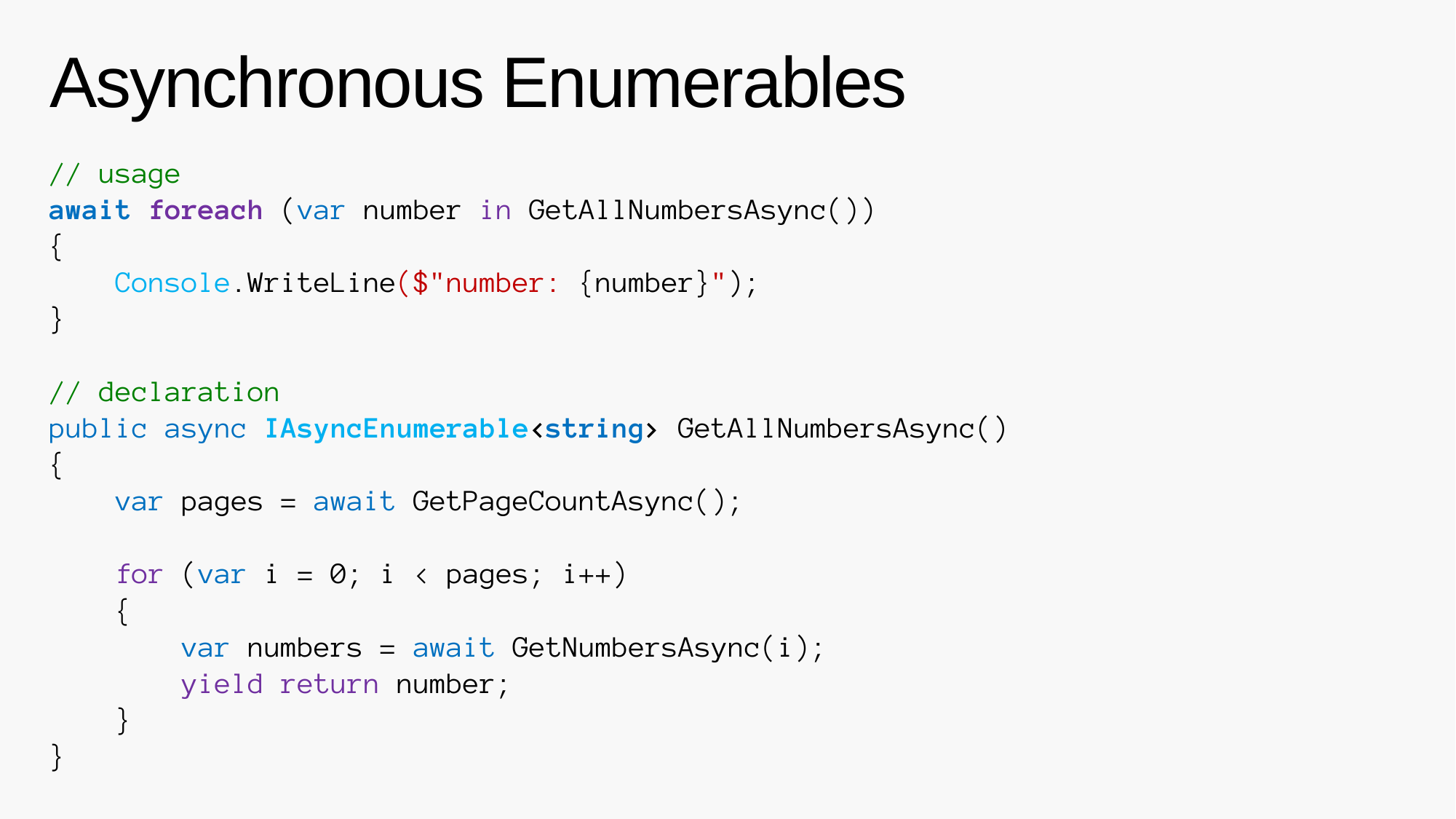

# Asynchronous Enumerables
// usage
await foreach (var number in GetAllNumbersAsync())
{
    Console.WriteLine($"number: {number}");
}

// declaration
public async IAsyncEnumerable<string> GetAllNumbersAsync()
{
    var pages = await GetPageCountAsync();

    for (var i = 0; i < pages; i++)
    {
        var numbers = await GetNumbersAsync(i);
        yield return number;
    }
}